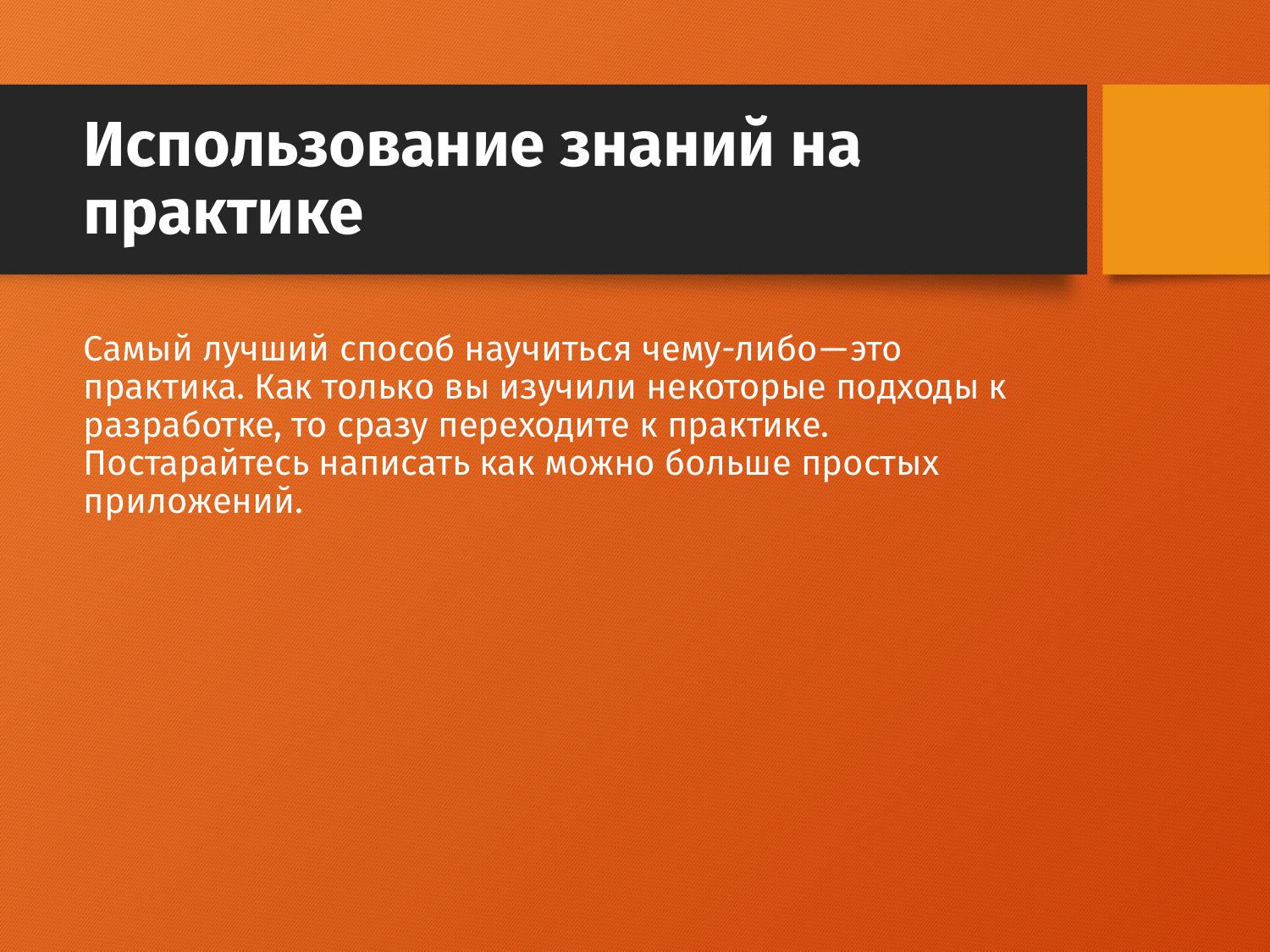

# Использование знаний на практике
Самый лучший способ научиться чему-либо — это практика. Как только вы изучили некоторые подходы к разработке, то сразу переходите к практике. Постарайтесь написать как можно больше простых приложений.